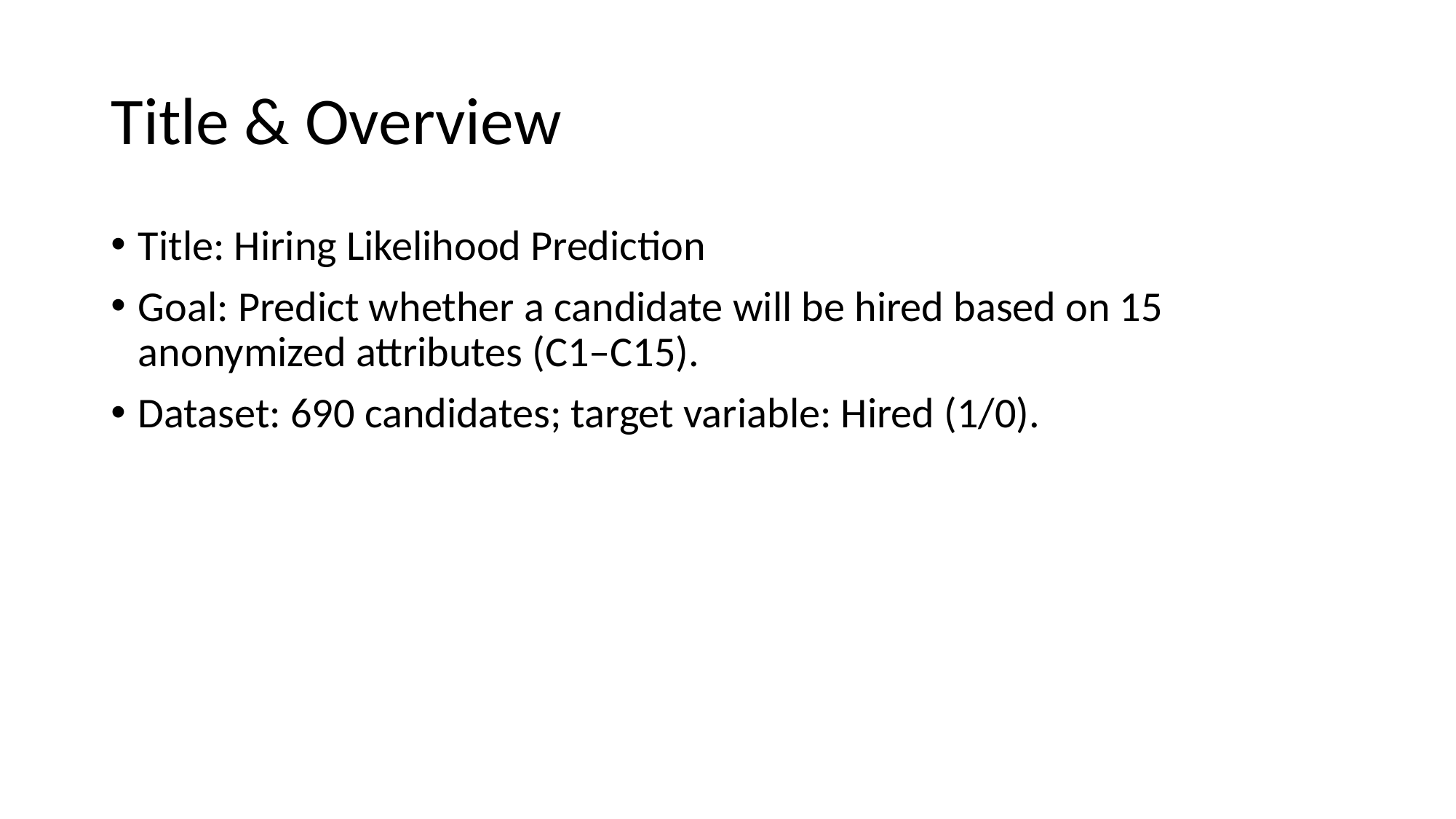

# Title & Overview
Title: Hiring Likelihood Prediction
Goal: Predict whether a candidate will be hired based on 15 anonymized attributes (C1–C15).
Dataset: 690 candidates; target variable: Hired (1/0).